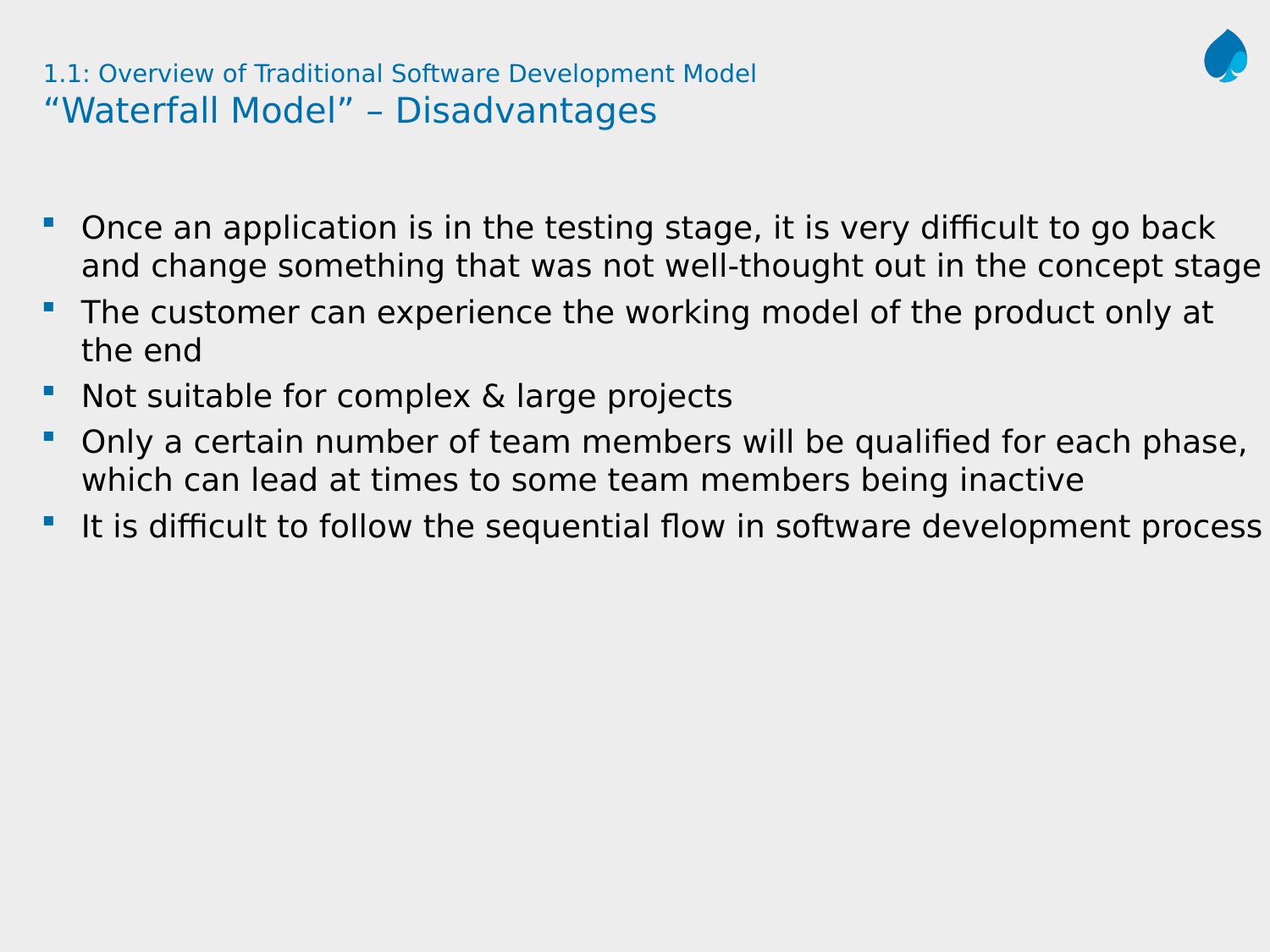

# 1.1: Overview of Traditional Software Development Model “Waterfall Model” – Disadvantages
Once an application is in the testing stage, it is very difficult to go back and change something that was not well-thought out in the concept stage
The customer can experience the working model of the product only at the end
Not suitable for complex & large projects
Only a certain number of team members will be qualified for each phase, which can lead at times to some team members being inactive
It is difficult to follow the sequential flow in software development process